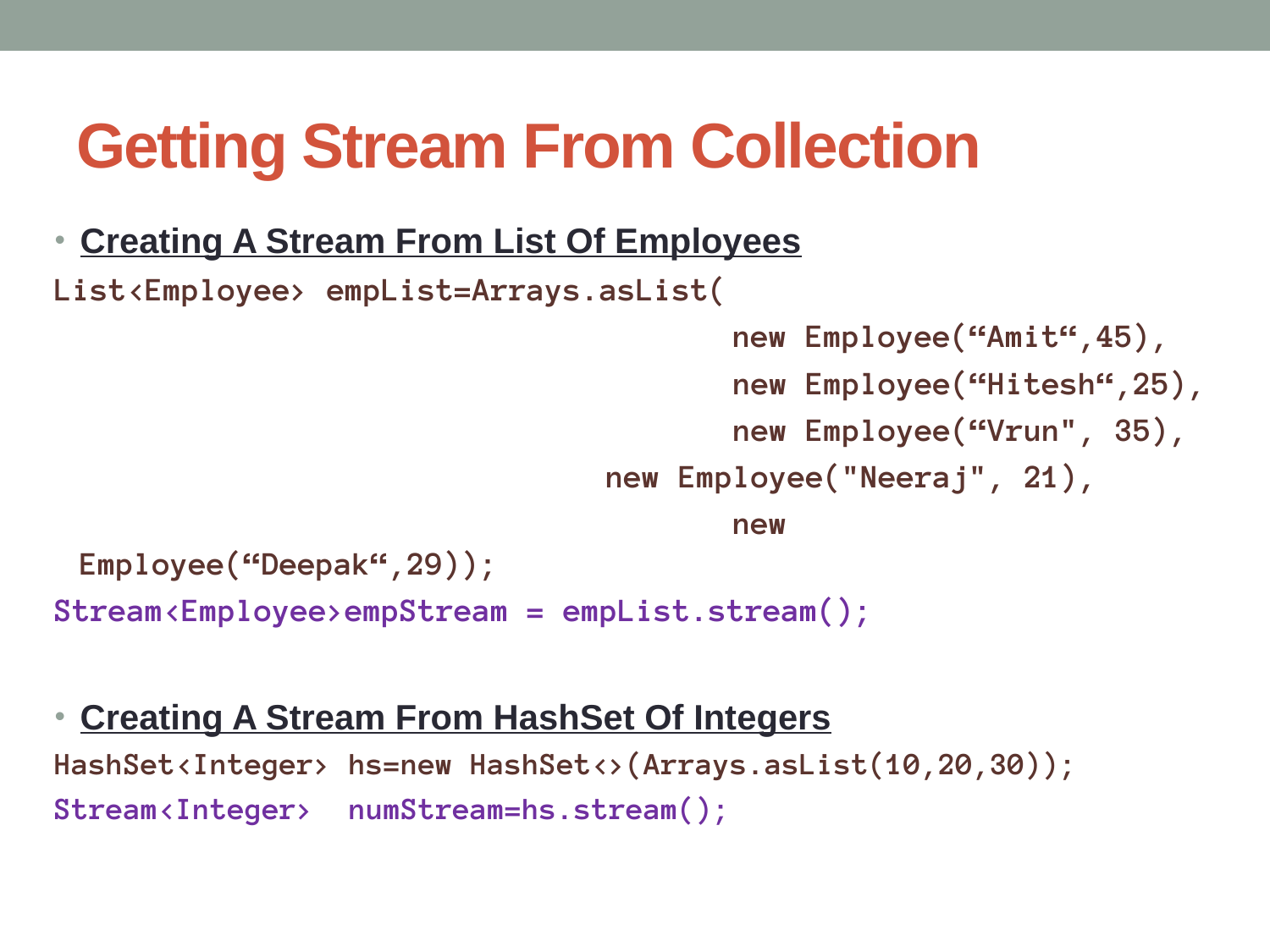

# Getting Stream From Collection
Creating A Stream From List Of Employees
List<Employee> empList=Arrays.asList(
						 new Employee(“Amit“,45),
					        new Employee(“Hitesh“,25),
                   		        new Employee(“Vrun", 35),
                            	 new Employee("Neeraj", 21),
                    	       	 new Employee(“Deepak“,29));
Stream<Employee>empStream = empList.stream();

Creating A Stream From HashSet Of Integers
HashSet<Integer> hs=new HashSet<>(Arrays.asList(10,20,30));
Stream<Integer>  numStream=hs.stream();